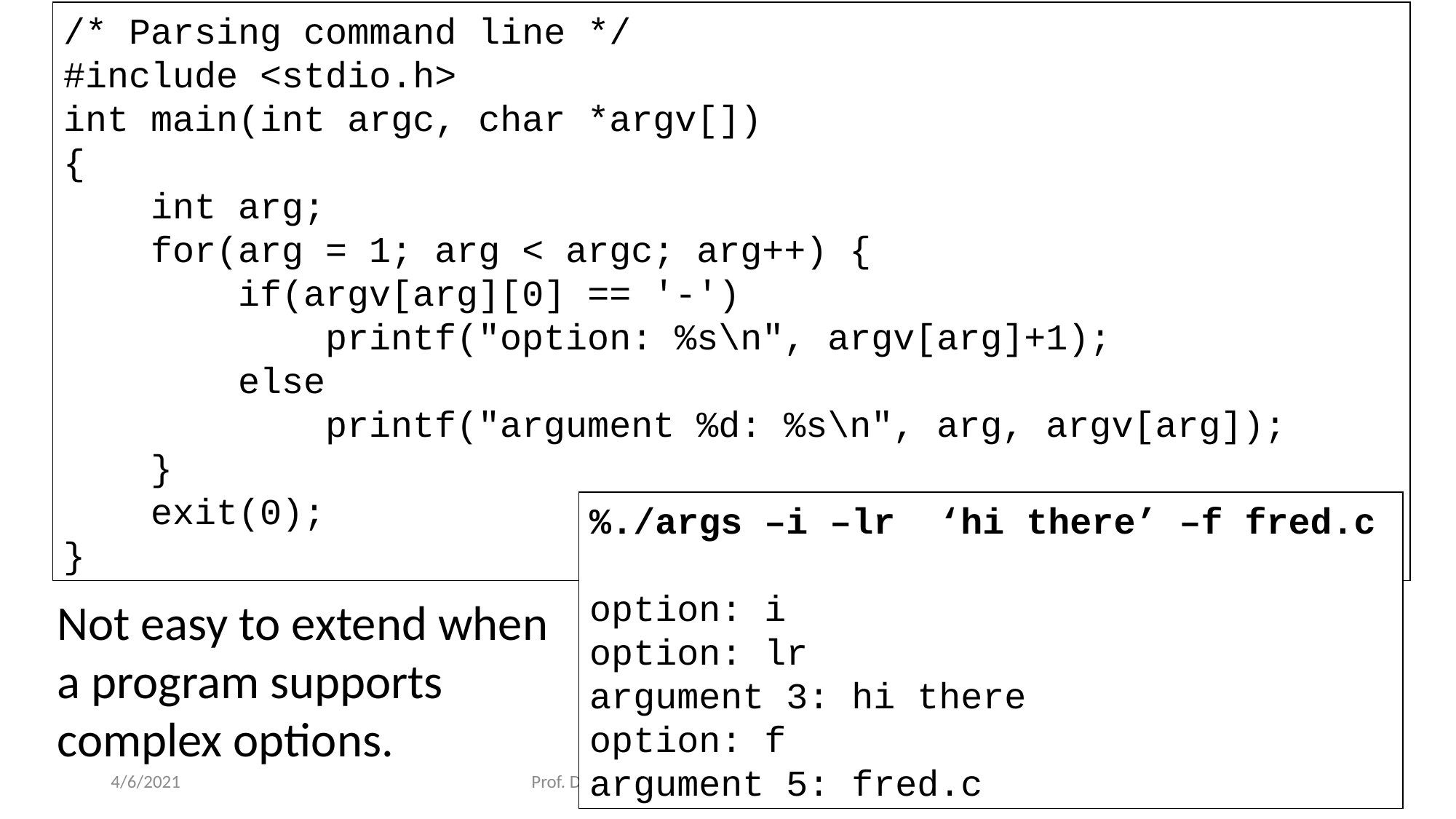

/* Parsing command line */
#include <stdio.h>
int main(int argc, char *argv[])
{
    int arg;
    for(arg = 1; arg < argc; arg++) {
        if(argv[arg][0] == '-')
            printf("option: %s\n", argv[arg]+1);
        else
            printf("argument %d: %s\n", arg, argv[arg]);
    }
    exit(0);
}
%./args –i –lr  ‘hi there’ –f fred.c
option: i
option: lr
argument 3: hi there
option: f
argument 5: fred.c
Not easy to extend when a program supports complex options.
4/6/2021
Prof. Ding, Xiaoning. Spring 2021. Protected content.
56